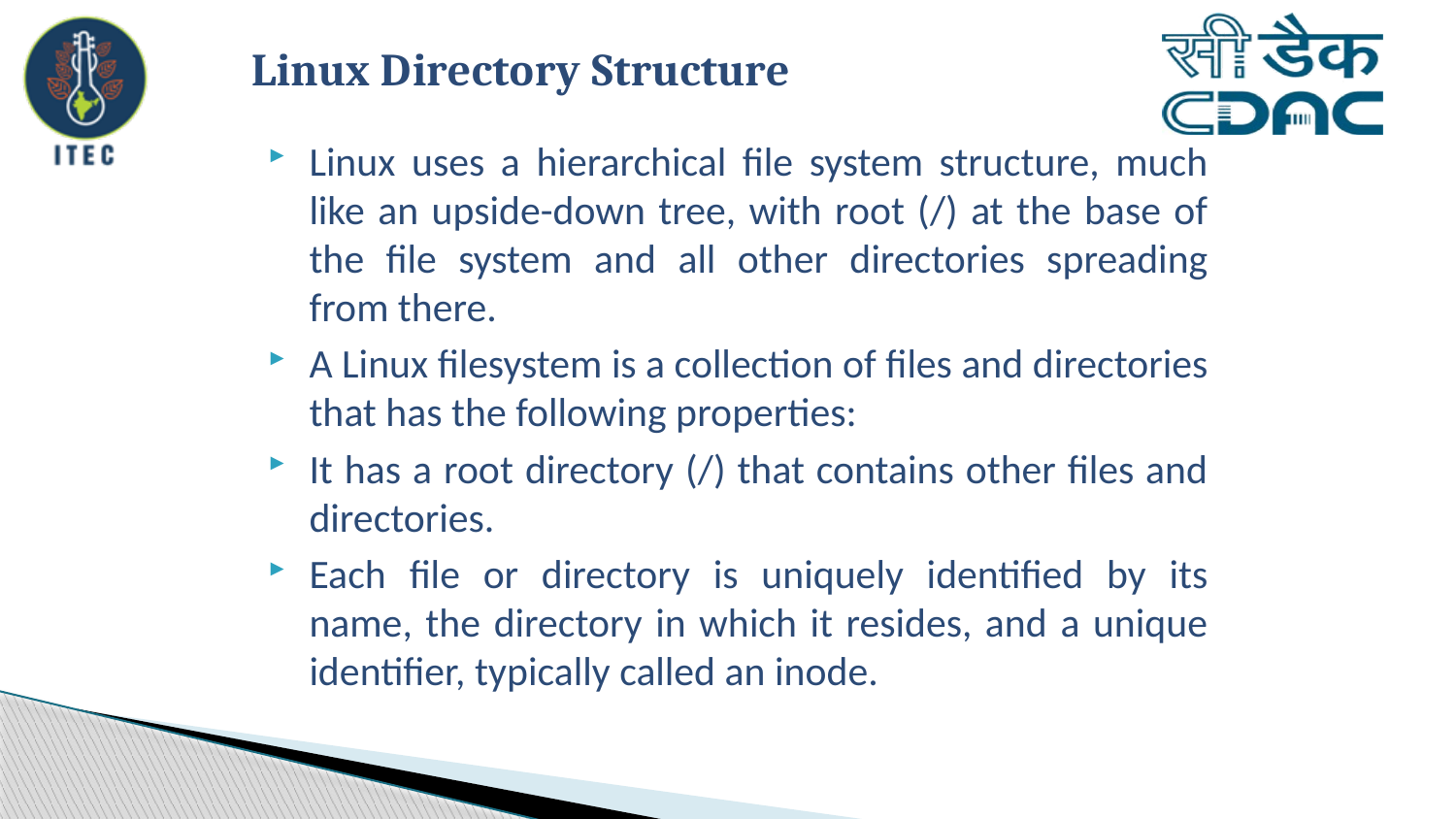

# Linux Directory Structure
Linux uses a hierarchical file system structure, much like an upside-down tree, with root (/) at the base of the file system and all other directories spreading from there.
A Linux filesystem is a collection of files and directories that has the following properties:
It has a root directory (/) that contains other files and directories.
Each file or directory is uniquely identified by its name, the directory in which it resides, and a unique identifier, typically called an inode.